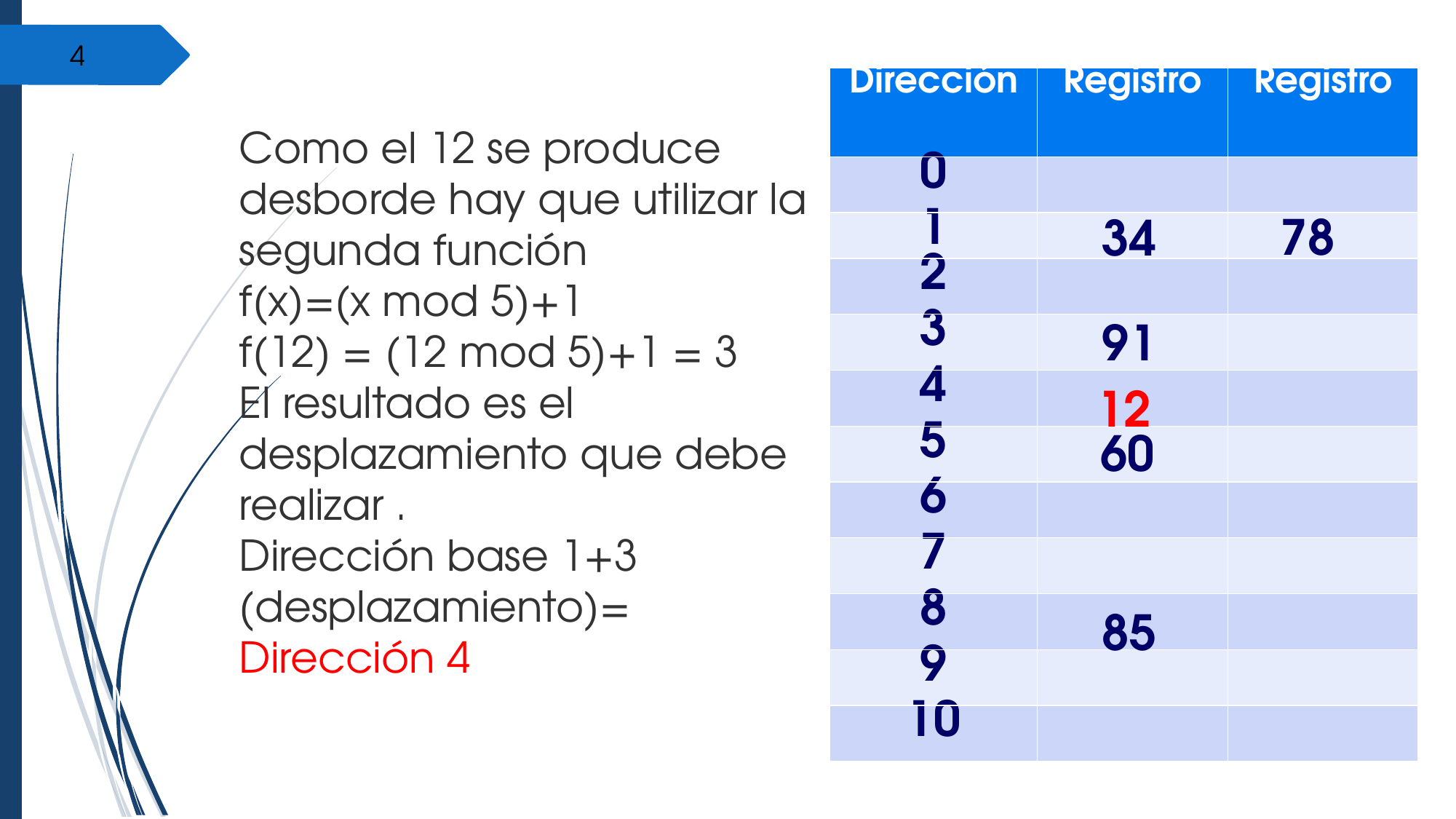

4
| Dirección | Registro | Registro |
| --- | --- | --- |
| 0 |  |  |
| 1 |  |  |
| 2 |  |  |
| 3 |  |  |
| 4 |  |  |
| 5 |  |  |
| 6 |  |  |
| 7 |  |  |
| 8 |  |  |
| 9 |  |  |
| 10 |  |  |
Como el 12 se produce desborde hay que utilizar la segunda función
f(x)=(x mod 5)+1
f(12) = (12 mod 5)+1 = 3
El resultado es el desplazamiento que debe realizar .
Dirección base 1+3 (desplazamiento)=
Dirección 4

78
34

91
12
60
85